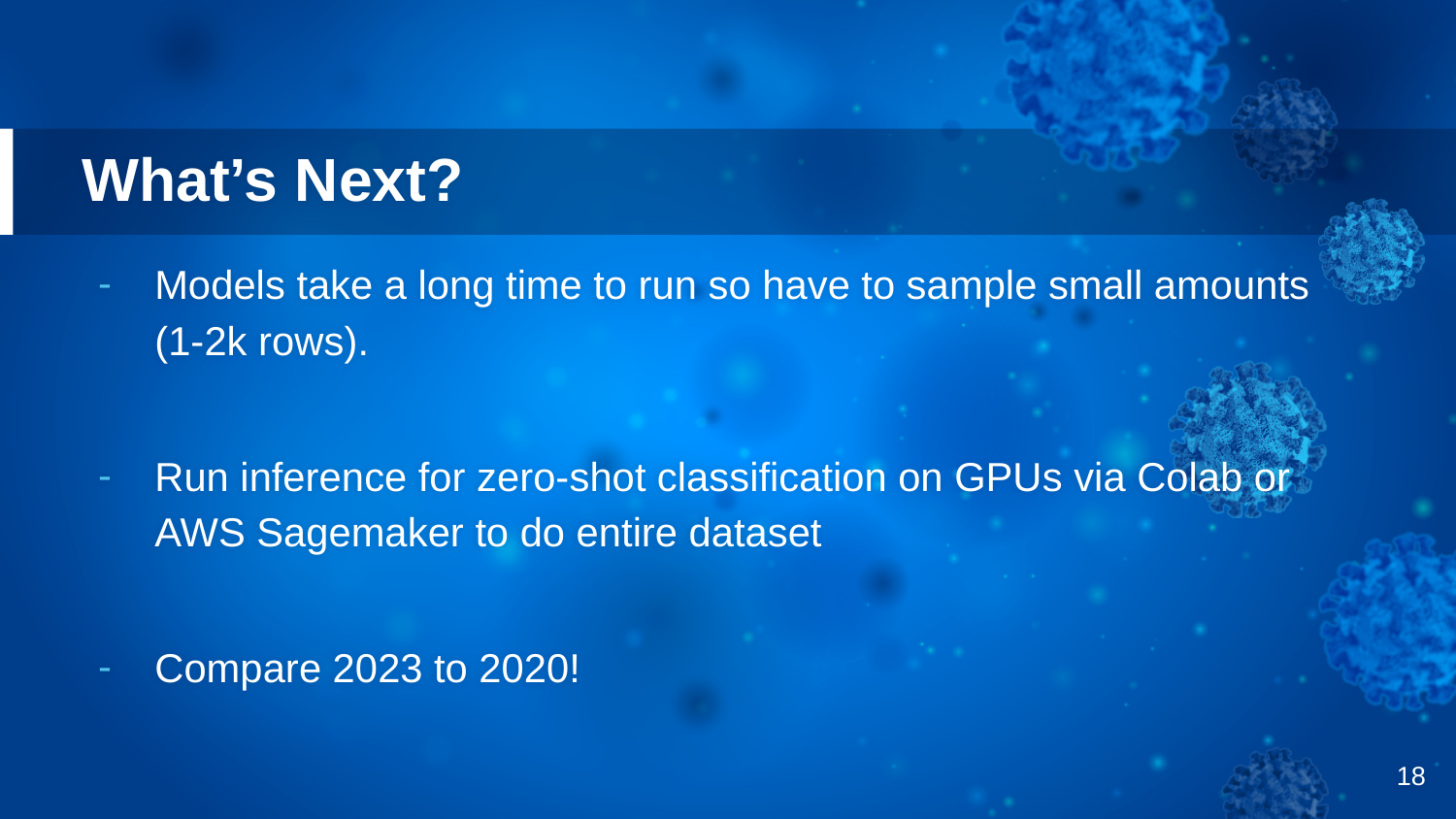

# What’s Next?
Models take a long time to run so have to sample small amounts (1-2k rows).

Run inference for zero-shot classification on GPUs via Colab or AWS Sagemaker to do entire dataset

Compare 2023 to 2020!
18